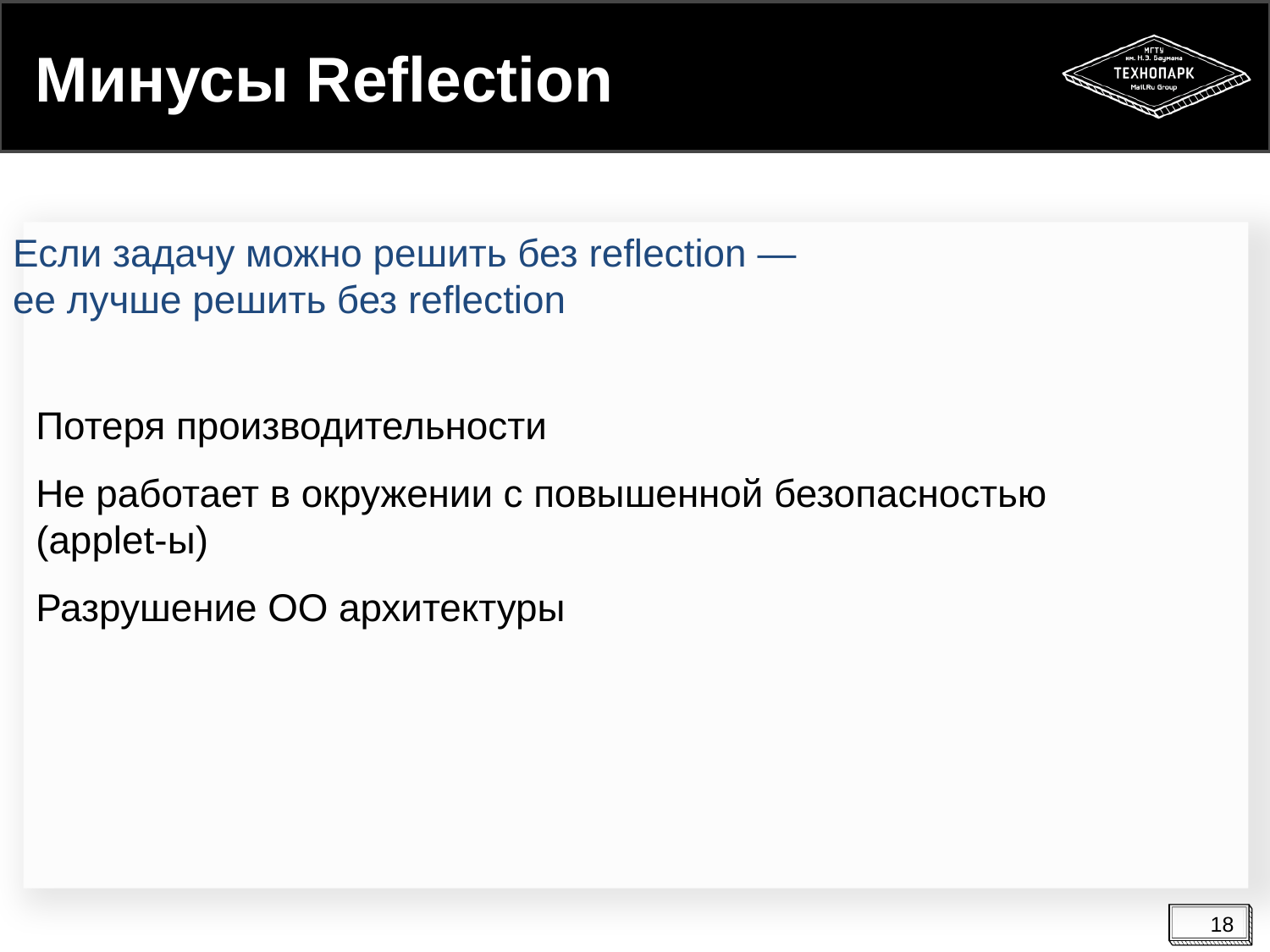

# Минусы Reflection
Если задачу можно решить без reflection ―
ее лучше решить без reflection

Потеря производительности
Не работает в окружении с повышенной безопасностью (applet-ы)
Разрушение ОО архитектуры

18